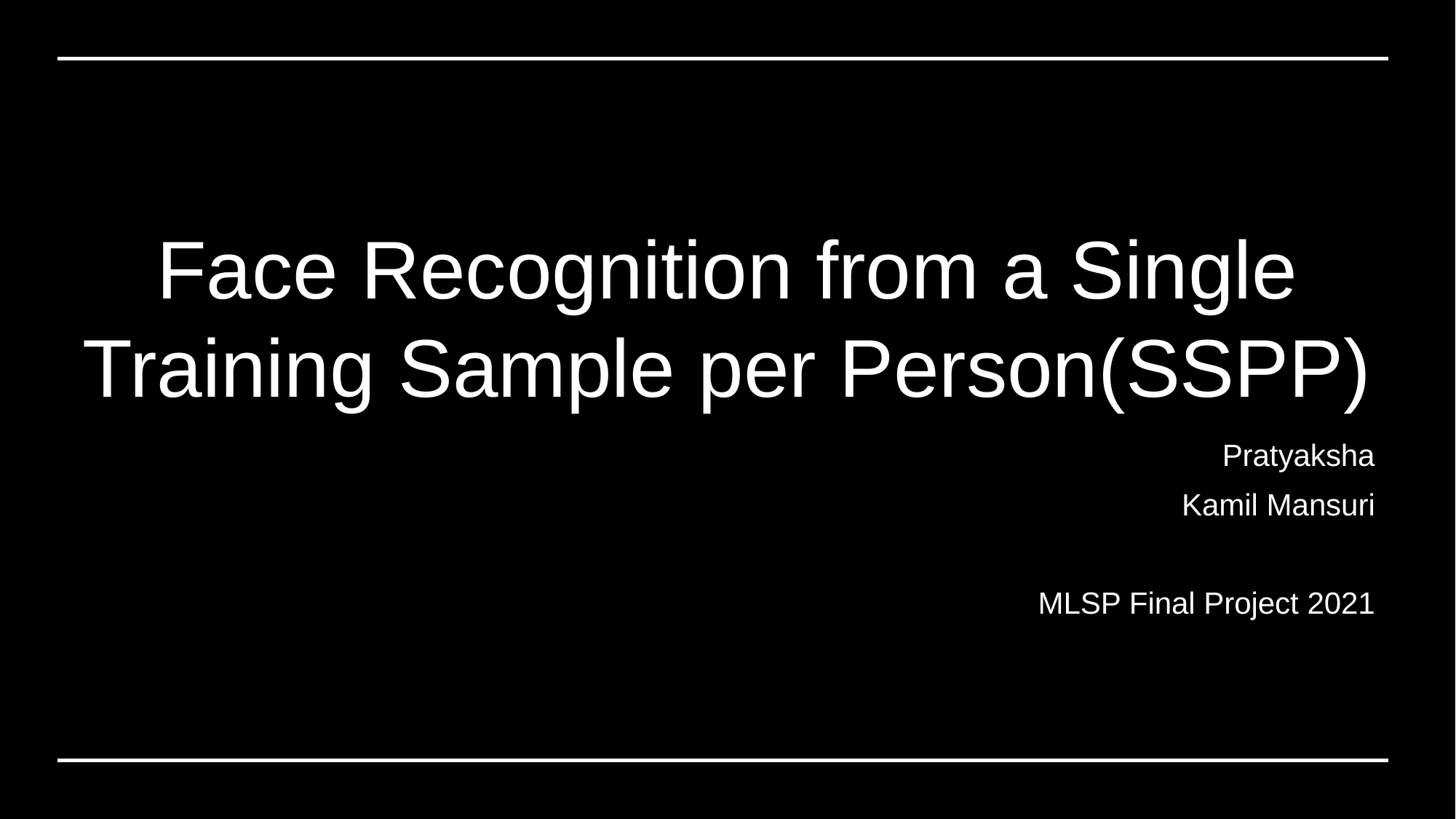

# Face Recognition from a Single Training Sample per Person(SSPP)
Pratyaksha
Kamil Mansuri

MLSP Final Project 2021